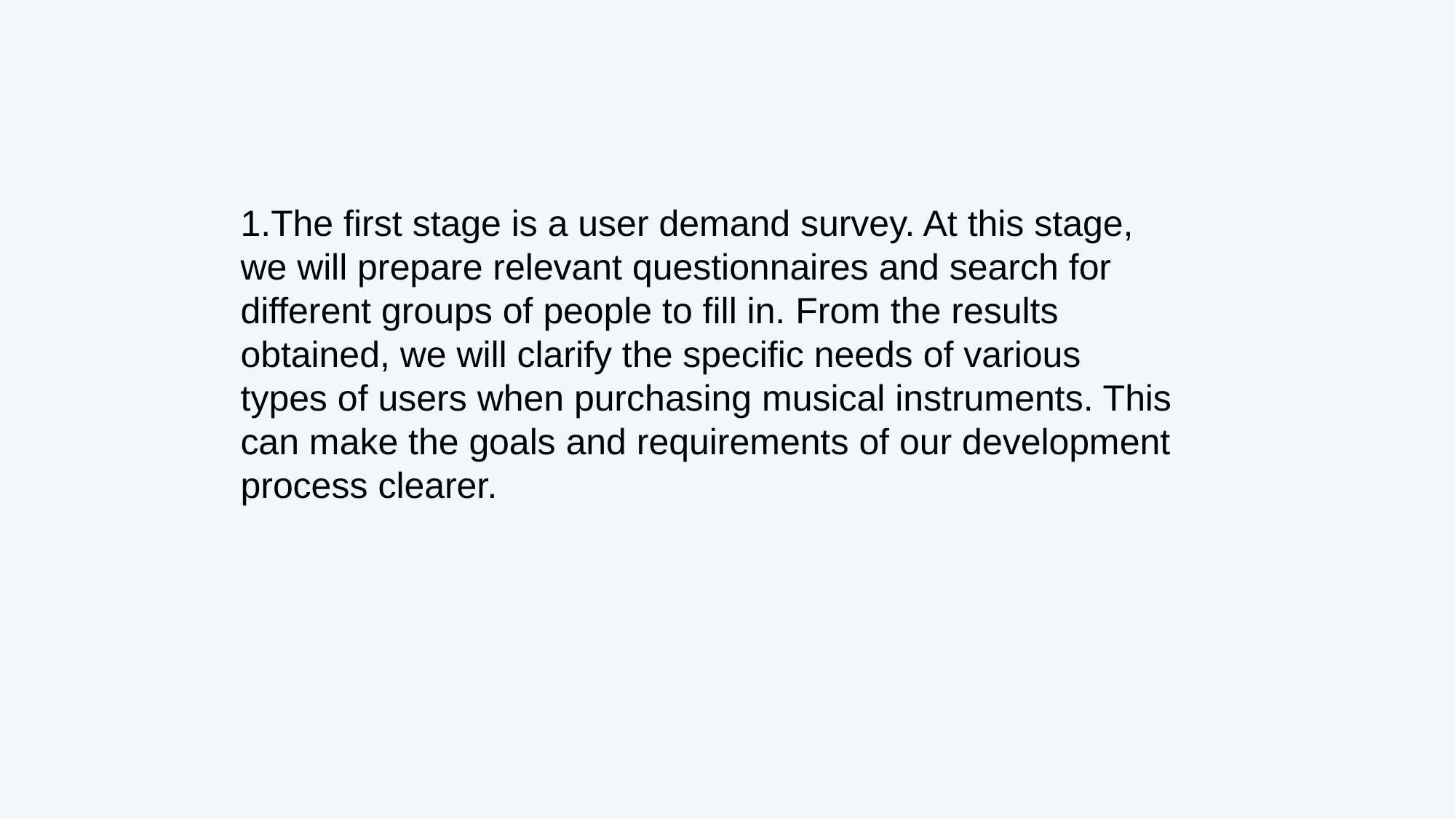

1.The first stage is a user demand survey. At this stage, we will prepare relevant questionnaires and search for different groups of people to fill in. From the results obtained, we will clarify the specific needs of various types of users when purchasing musical instruments. This can make the goals and requirements of our development process clearer.